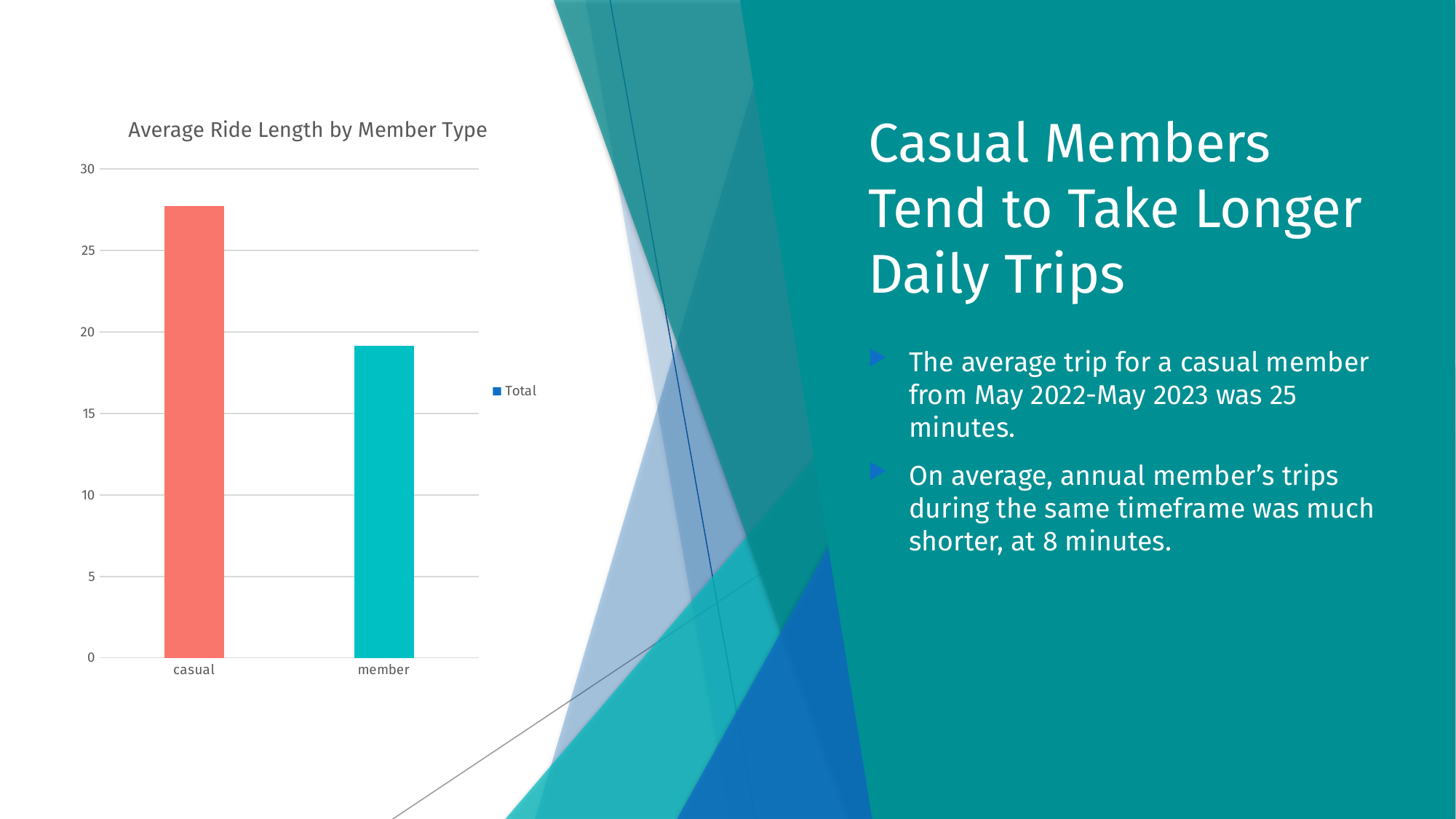

# Casual Members Tend to Take Longer Daily Trips

### Chart: Average Ride Length by Member Type

| Category | Total |
|---|---|
| casual | 27.714285714285715 |
| member | 19.142857142857142 |
The average trip for a casual member from May 2022-May 2023 was 25 minutes.
On average, annual member’s trips during the same timeframe was much shorter, at 8 minutes.